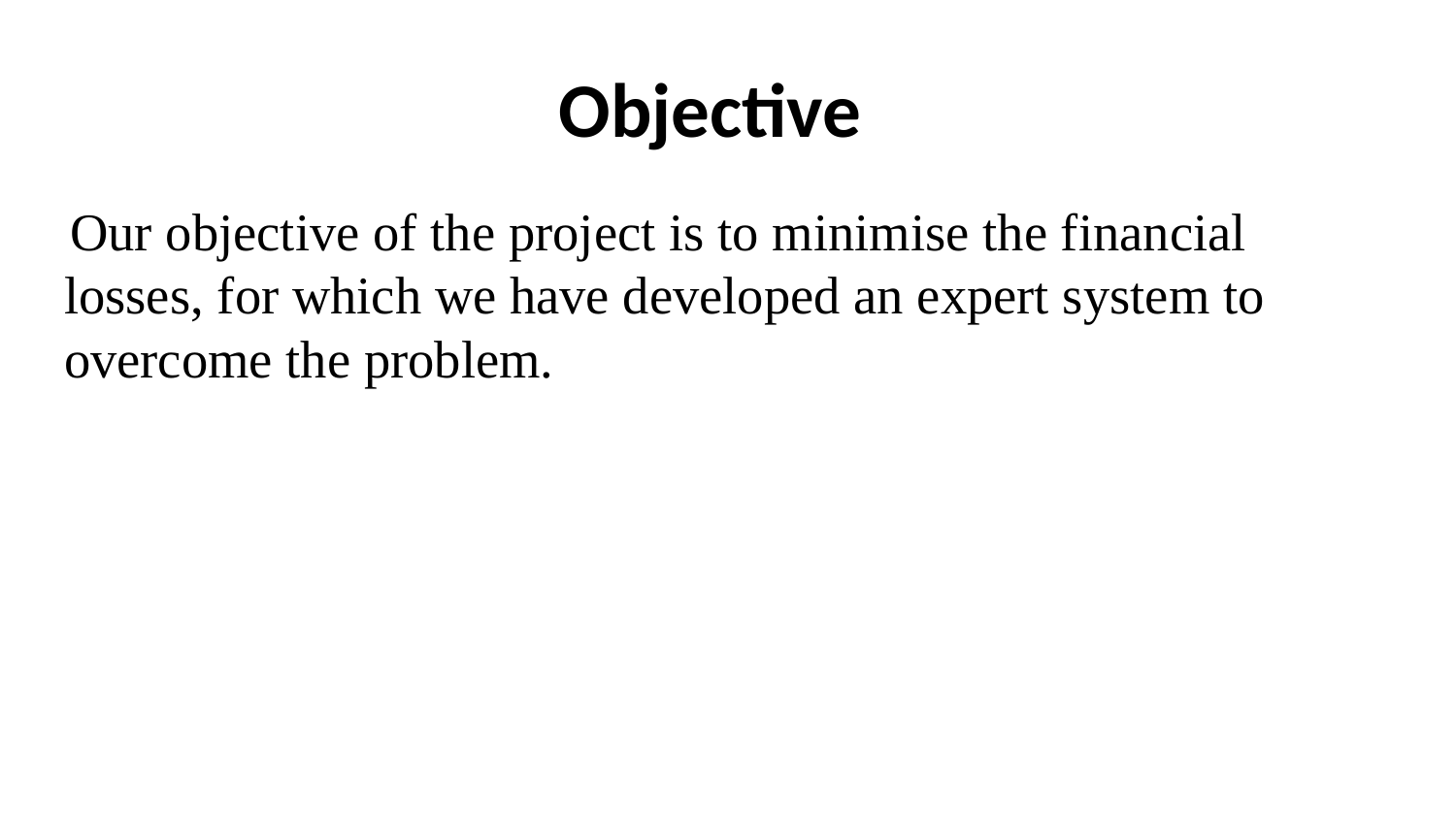

# Objective
 Our objective of the project is to minimise the financial losses, for which we have developed an expert system to overcome the problem.